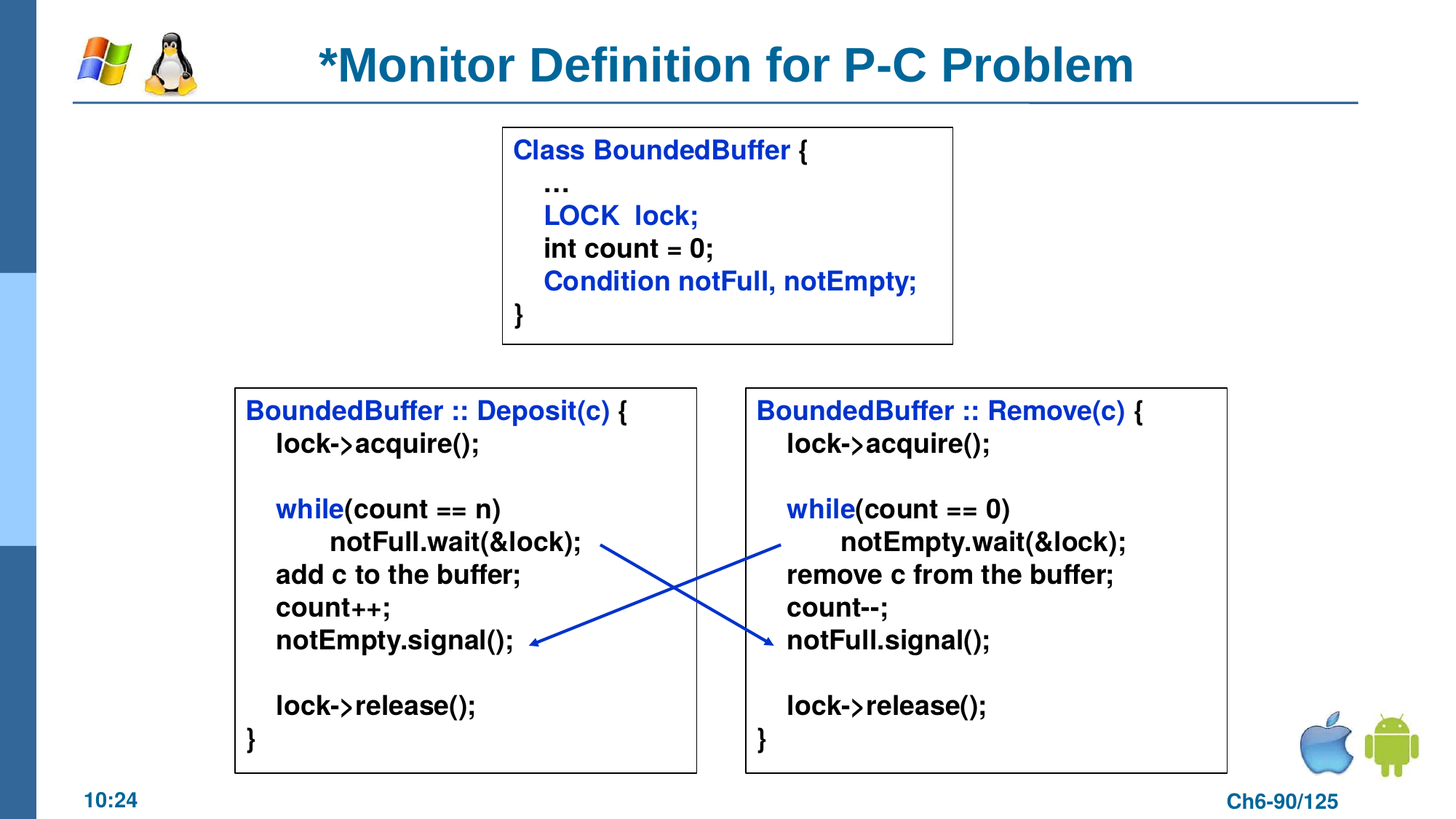

# *Monitor Definition for P-C Problem
Class BoundedBuffer {
    …
    LOCK  lock;
    int count = 0;
    Condition notFull, notEmpty;
}
BoundedBuffer :: Deposit(c) {
    lock->acquire();

    while(count == n)
           notFull.wait(&lock);
    add c to the buffer;
    count++;
    notEmpty.signal();

    lock->release();
}
BoundedBuffer :: Remove(c) {
    lock->acquire();

    while(count == 0)
           notEmpty.wait(&lock);
    remove c from the buffer;
    count--;
    notFull.signal();

    lock->release();
}